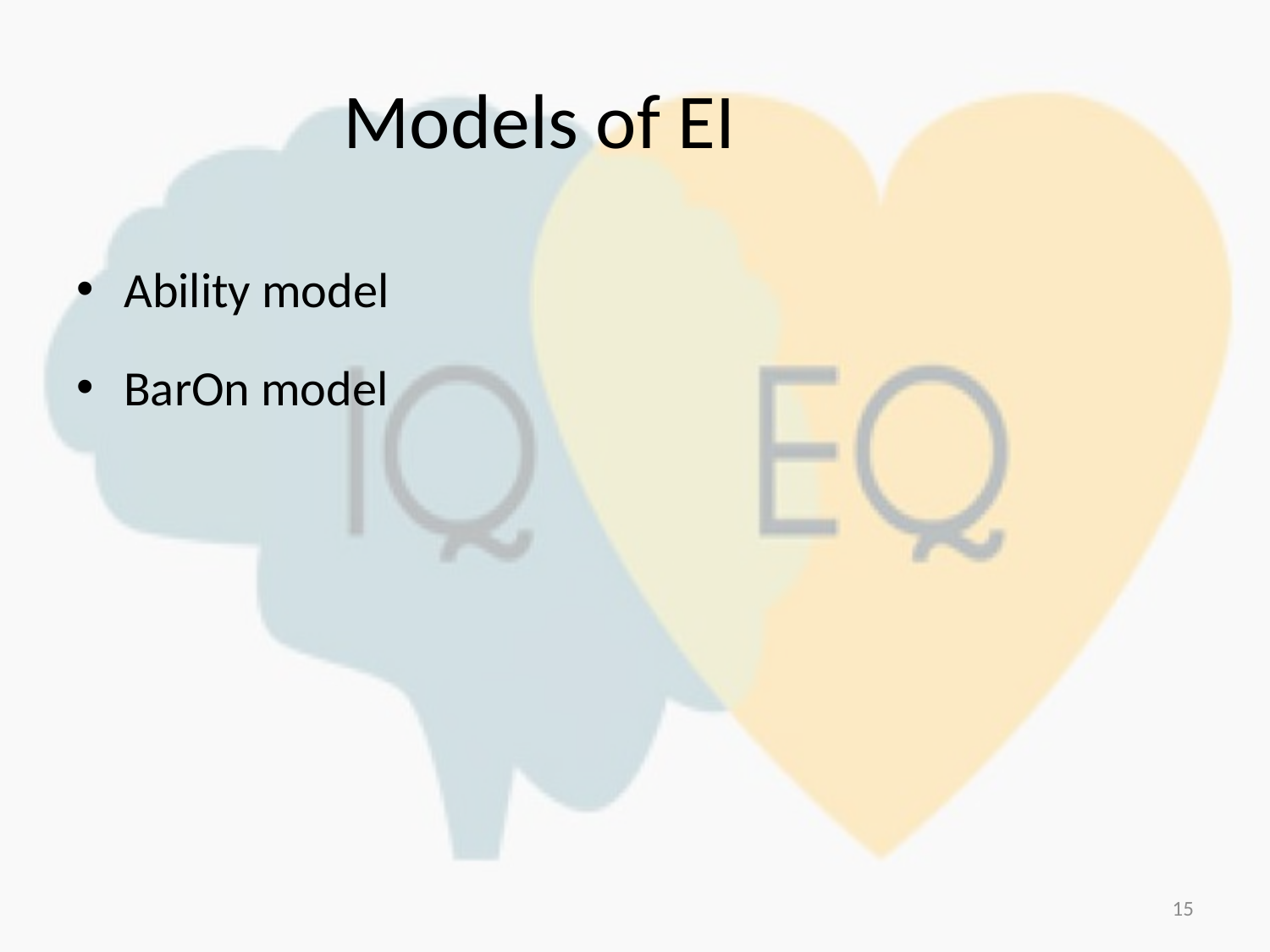

# Models of EI
Ability model
BarOn model
15